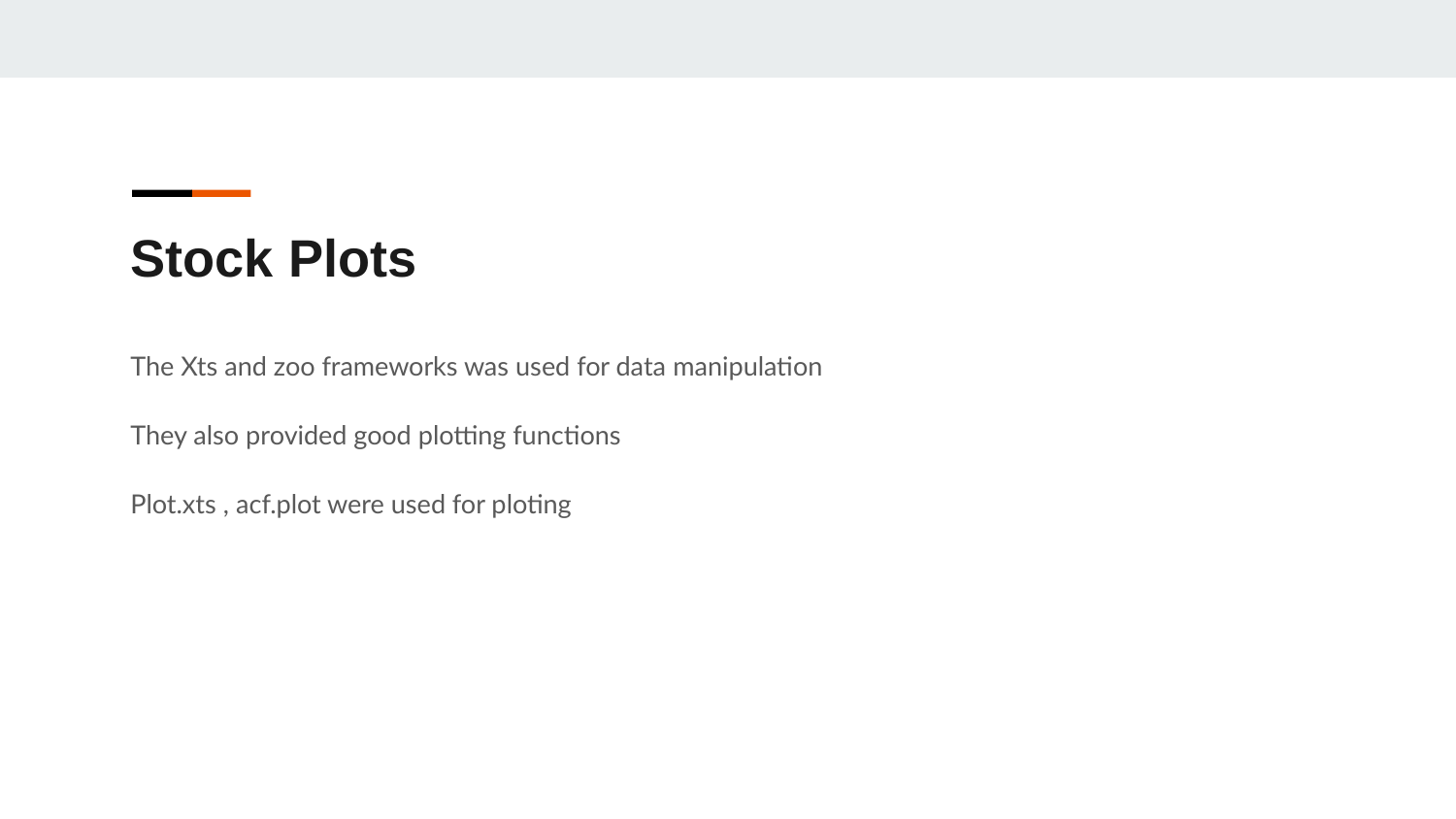

Stock Plots
The Xts and zoo frameworks was used for data manipulation
They also provided good plotting functions
Plot.xts , acf.plot were used for ploting